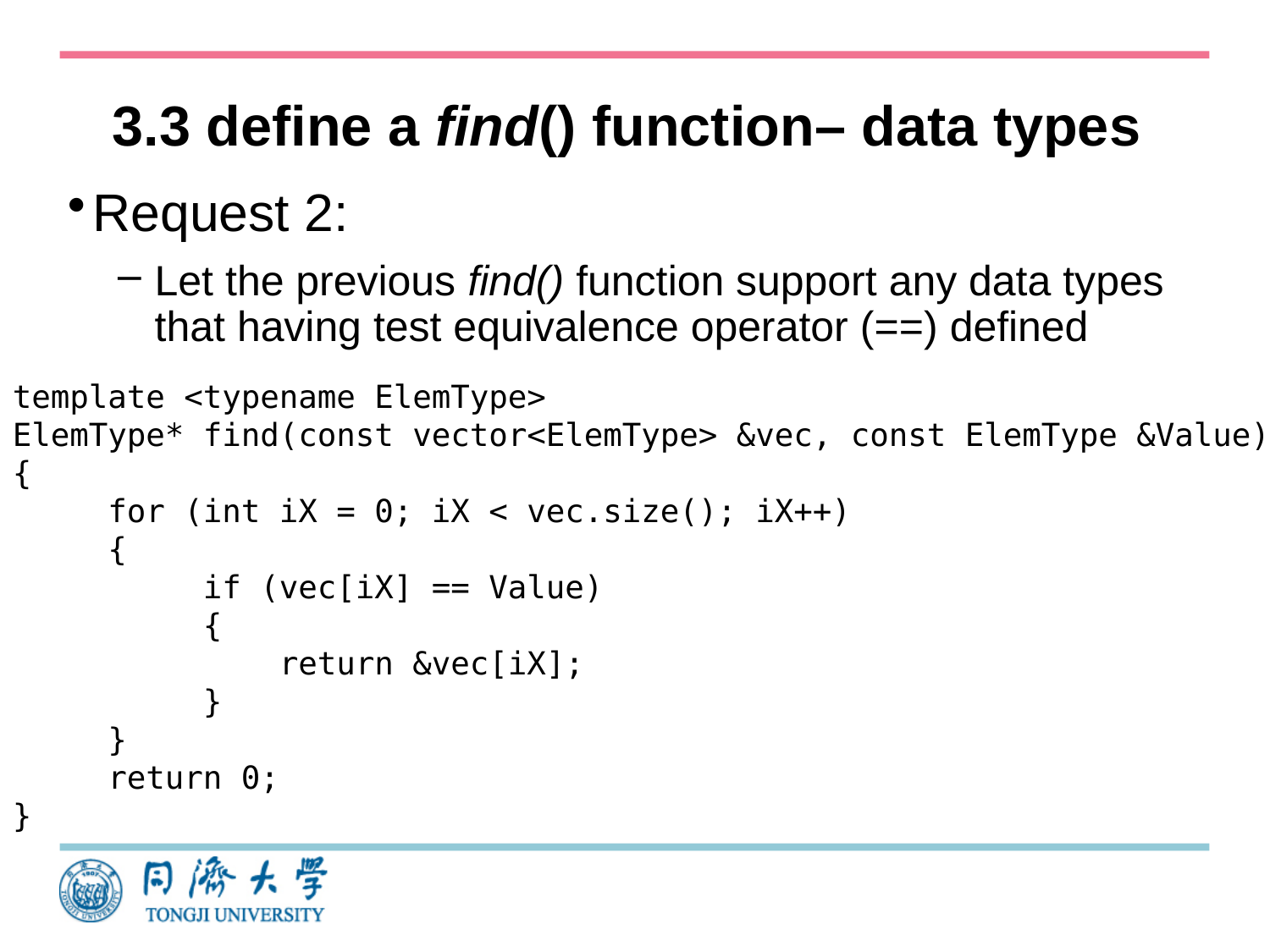

# 3.3 define a find() function– data types
Request 2:
Let the previous find() function support any data types that having test equivalence operator (==) defined
template <typename ElemType>
ElemType* find(const vector<ElemType> &vec, const ElemType &Value)
{
     for (int iX = 0; iX < vec.size(); iX++)
     {
          if (vec[iX] == Value)
          {
              return &vec[iX];
          }
     }
     return 0;
}